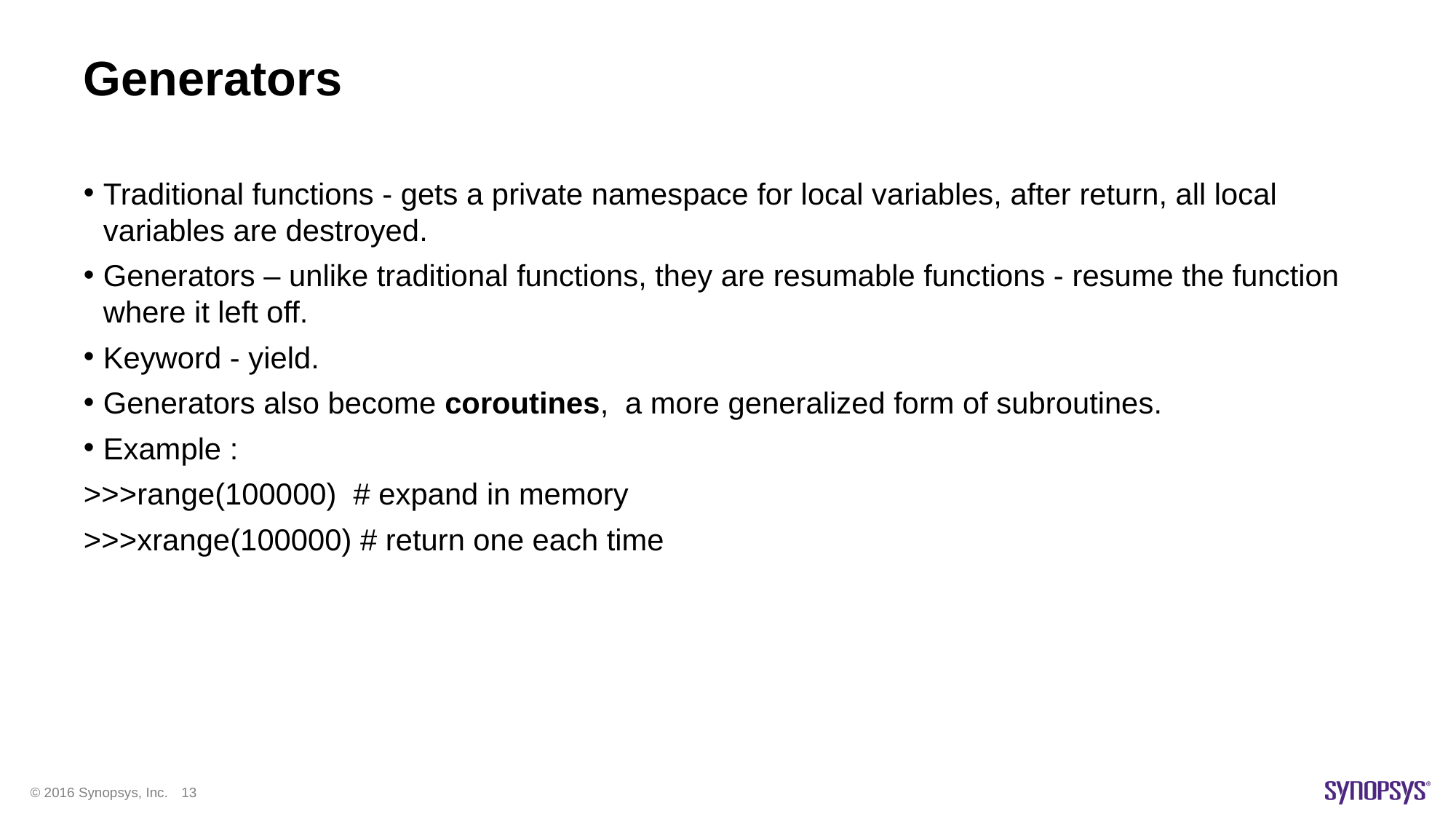

# Generators
Traditional functions - gets a private namespace for local variables, after return, all local variables are destroyed.
Generators – unlike traditional functions, they are resumable functions - resume the function where it left off.
Keyword - yield.
Generators also become coroutines,  a more generalized form of subroutines.
Example :
>>>range(100000)  # expand in memory
>>>xrange(100000) # return one each time